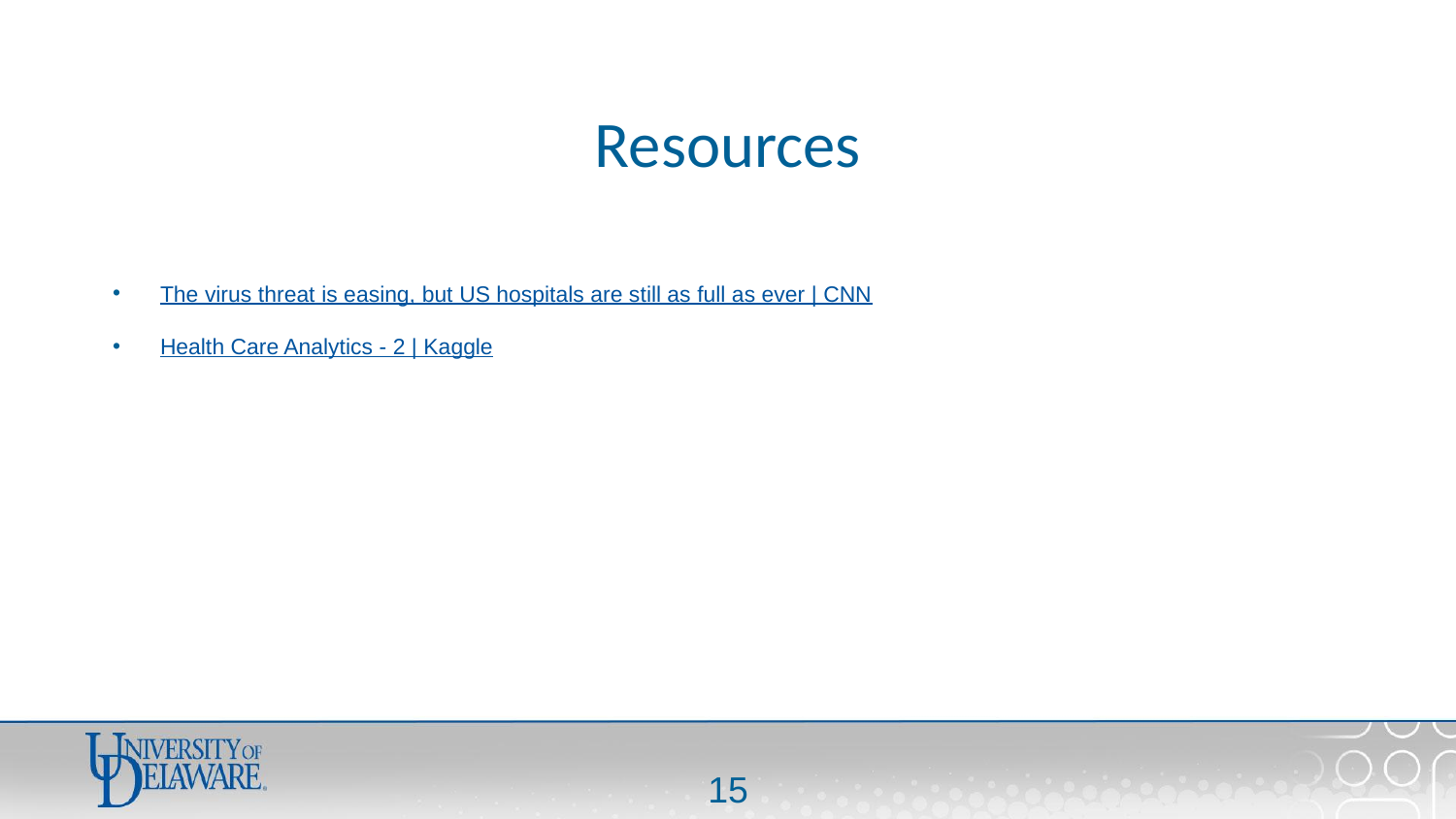

# Resources
The virus threat is easing, but US hospitals are still as full as ever | CNN
Health Care Analytics - 2 | Kaggle
15